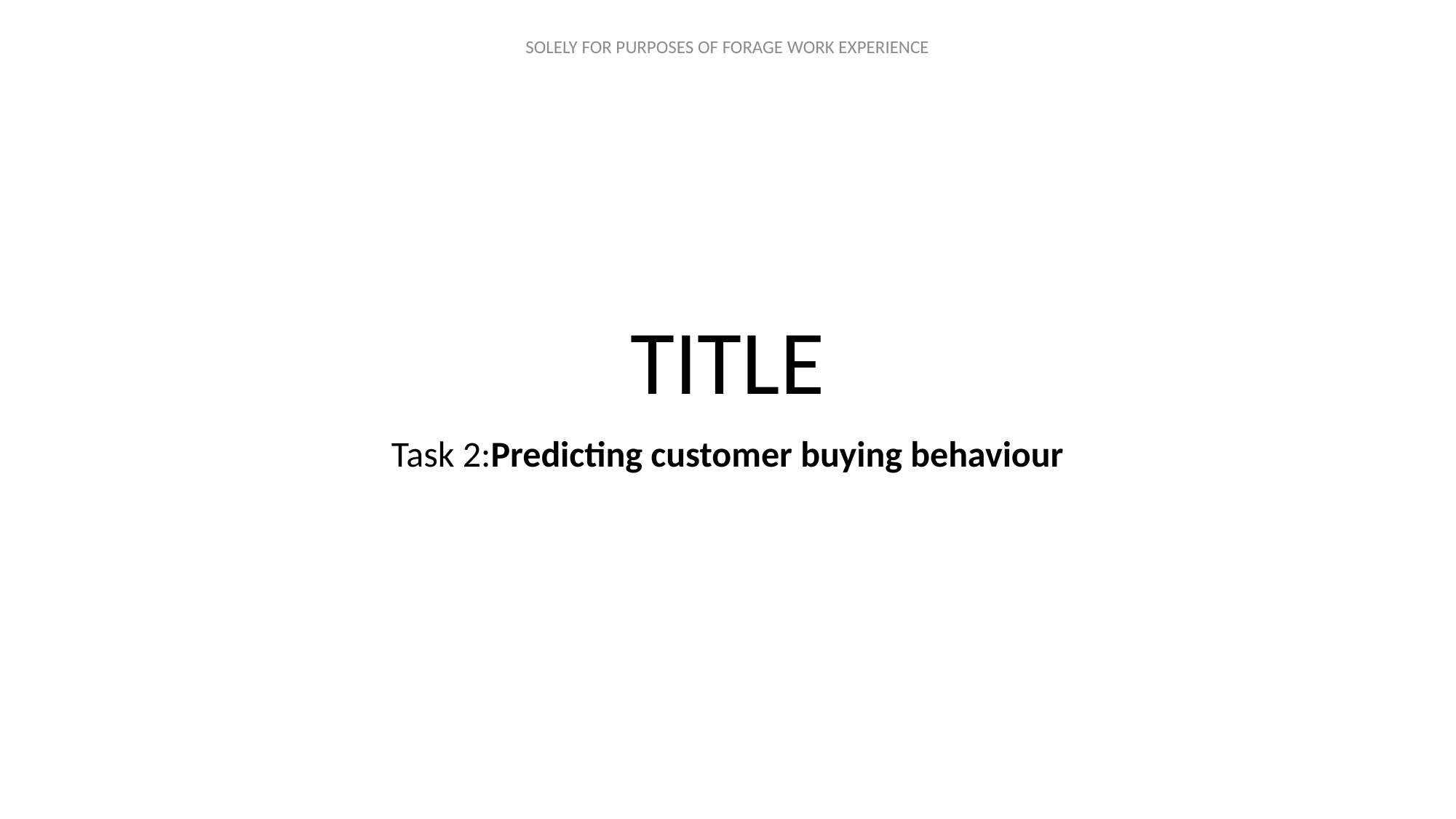

# TITLE
Task 2:Predicting customer buying behaviour